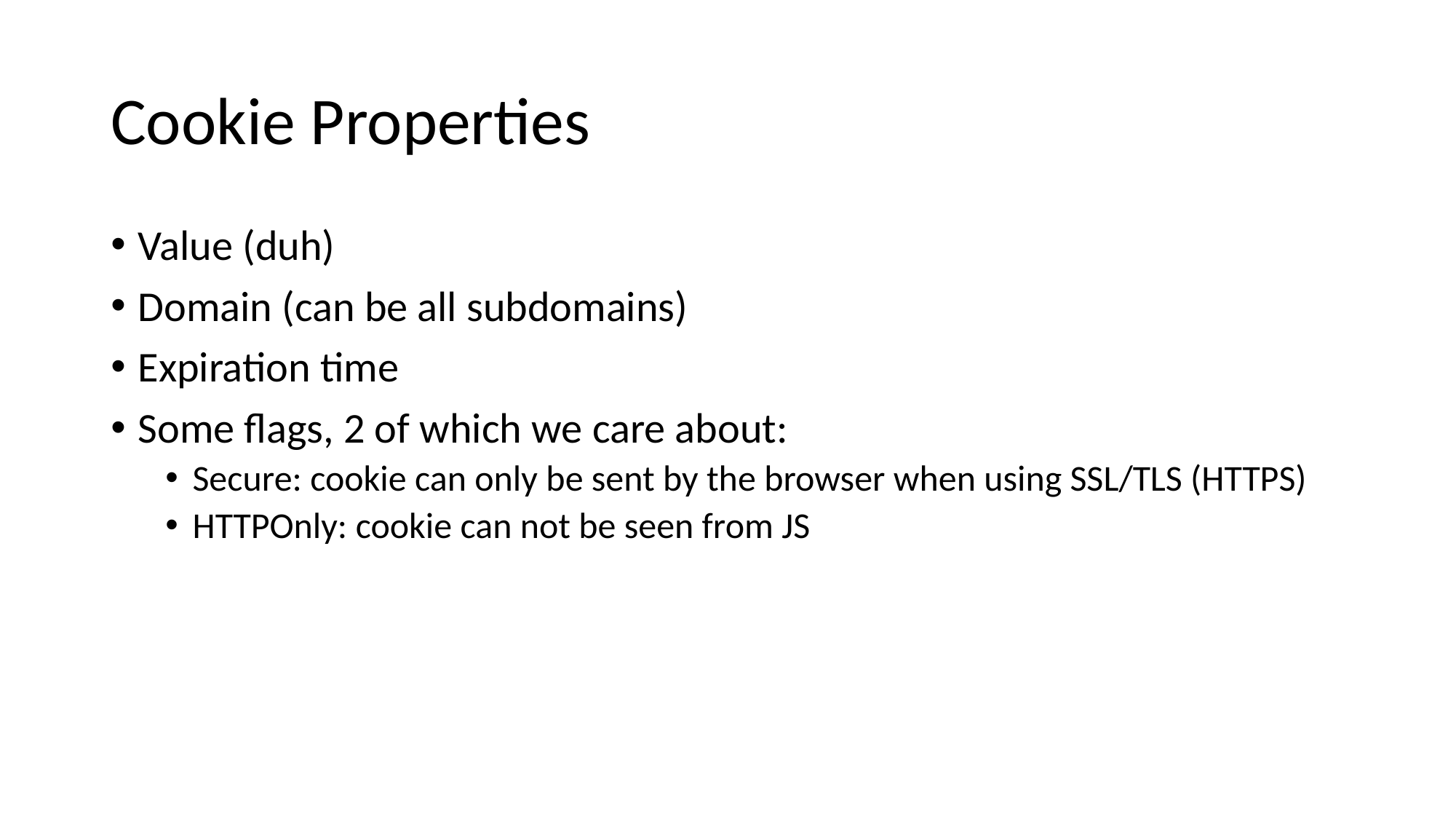

Cookie Properties
Value (duh)
Domain (can be all subdomains)
Expiration time
Some flags, 2 of which we care about:
Secure: cookie can only be sent by the browser when using SSL/TLS (HTTPS)
HTTPOnly: cookie can not be seen from JS